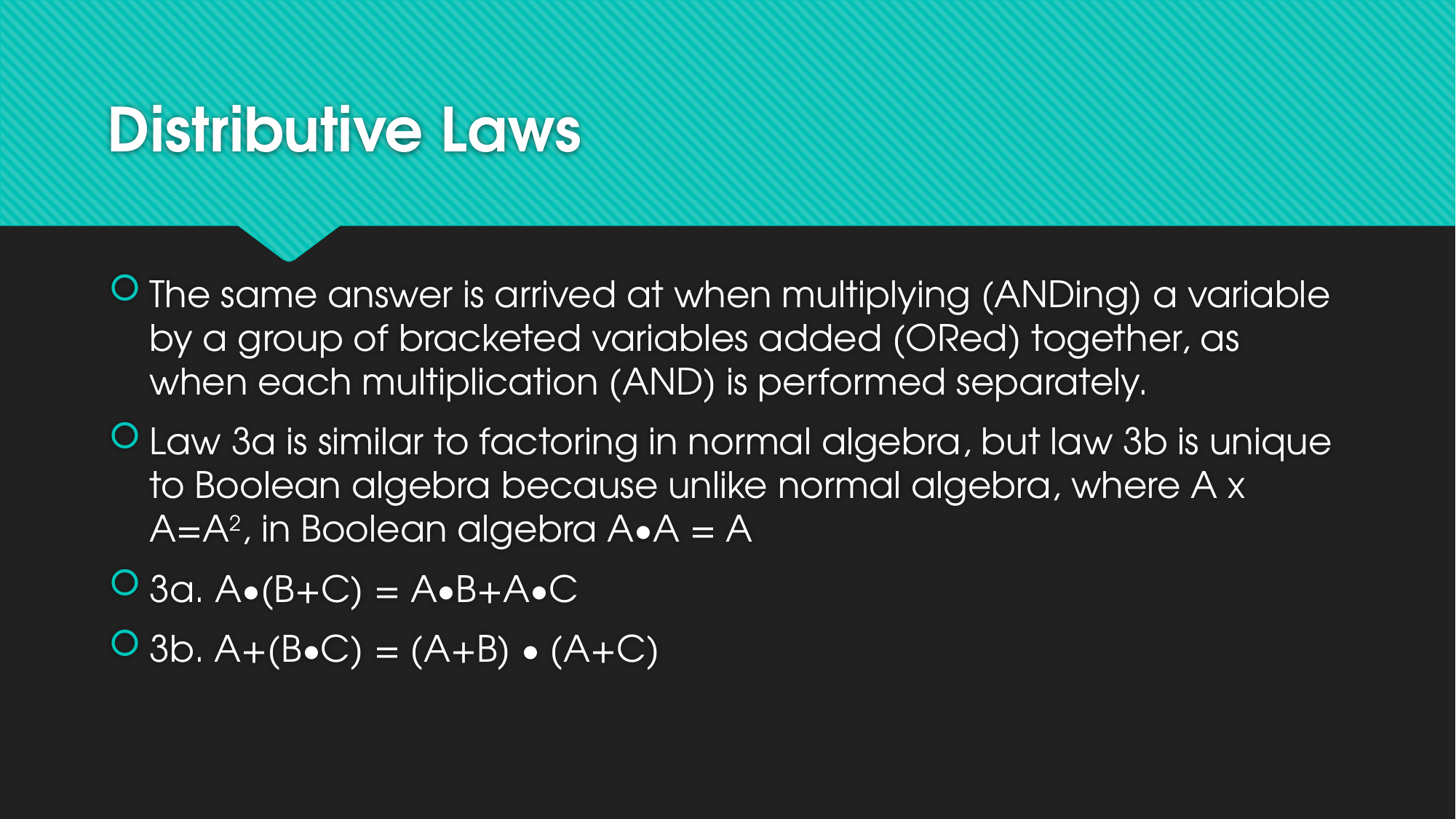

# Distributive Laws
The same answer is arrived at when multiplying (ANDing) a variable by a group of bracketed variables added (ORed) together, as when each multiplication (AND) is performed separately.
Law 3a is similar to factoring in normal algebra, but law 3b is unique to Boolean algebra because unlike normal algebra, where A x A=A2, in Boolean algebra A•A = A
3a. A•(B+C) = A•B+A•C
3b. A+(B•C) = (A+B) • (A+C)